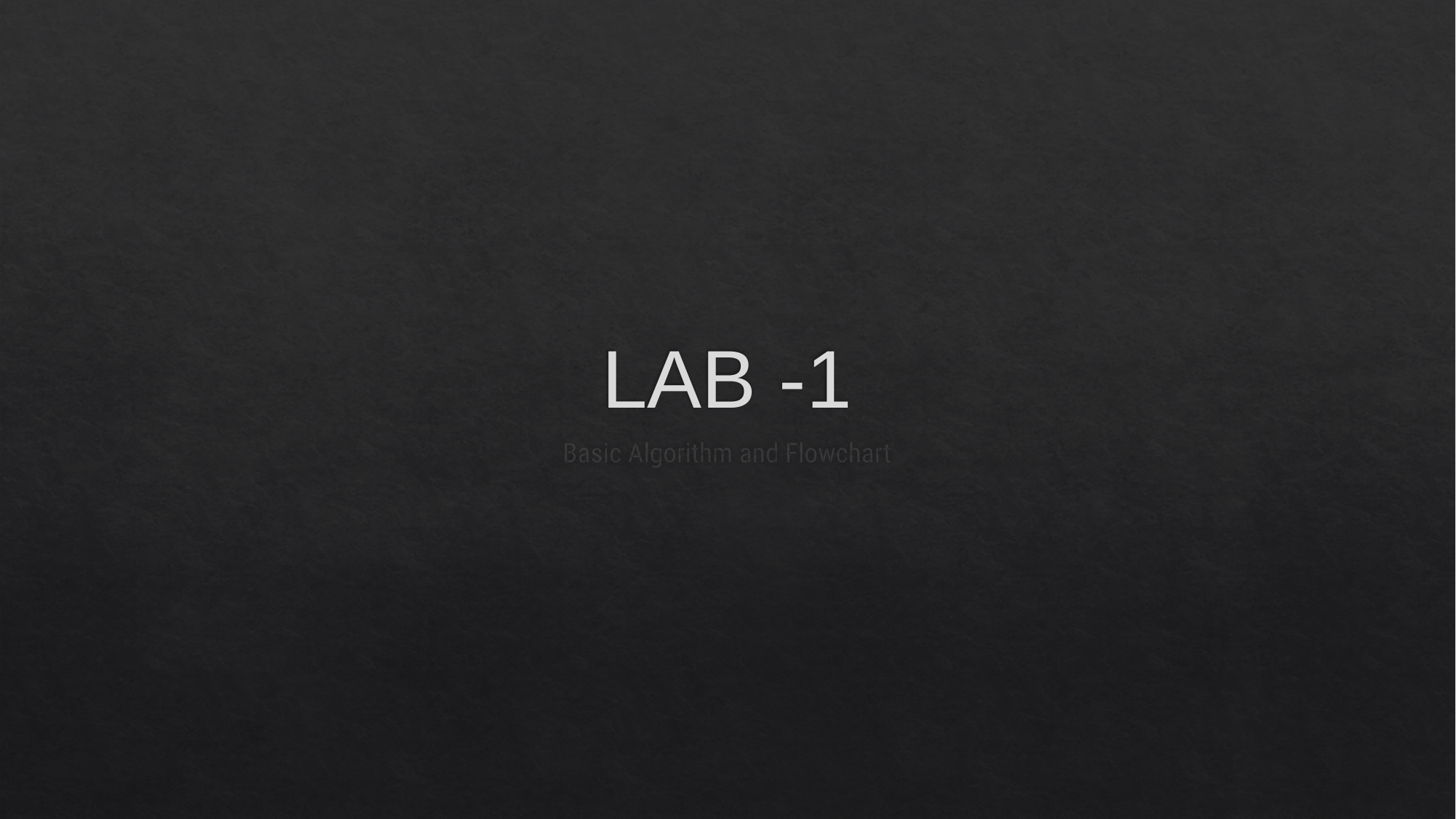

# LAB -1
Basic Algorithm and Flowchart